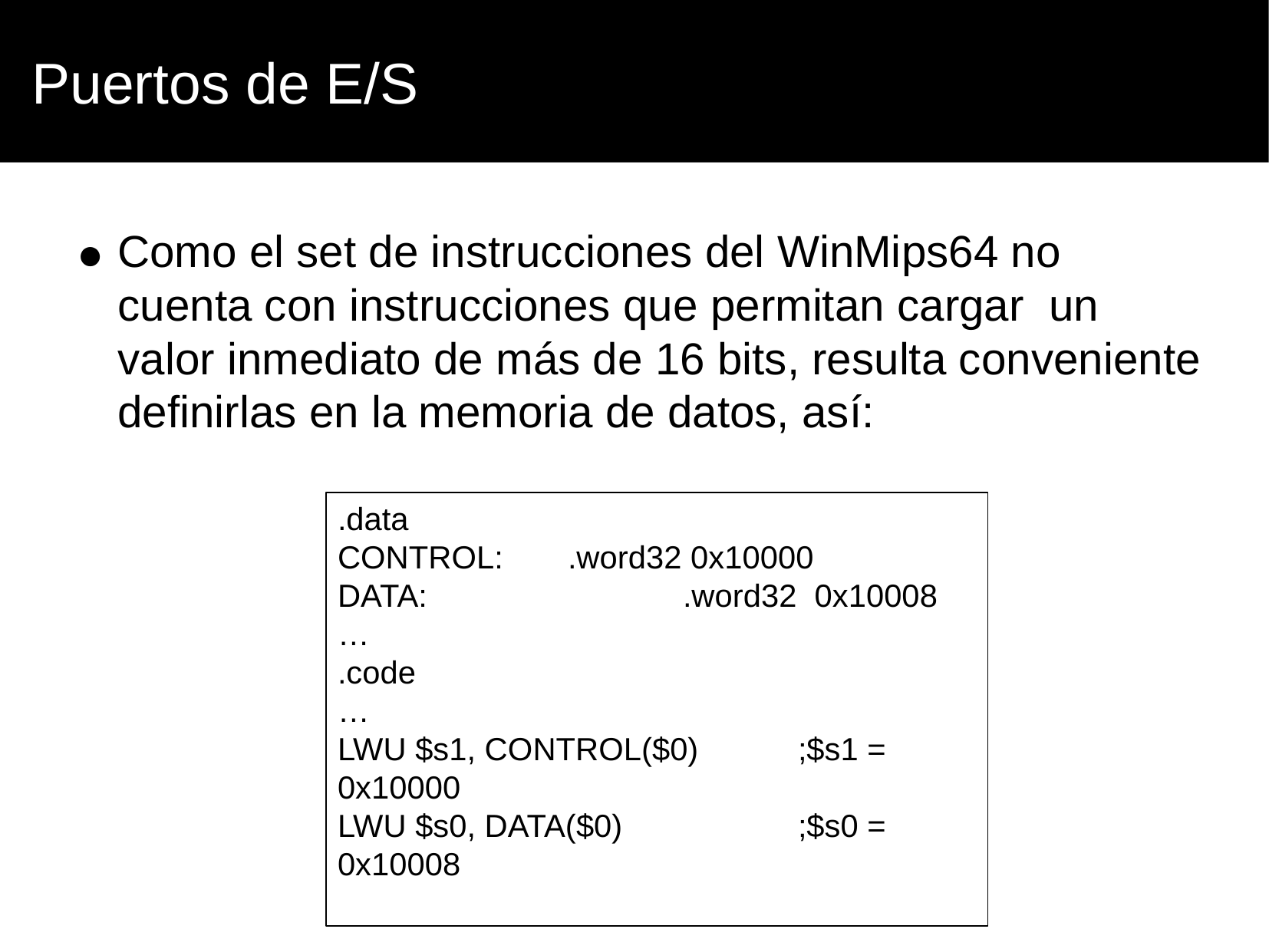

Puertos de E/S
Puertos de Entrada/ Salida
Como el set de instrucciones del WinMips64 no cuenta con instrucciones que permitan cargar  un valor inmediato de más de 16 bits, resulta conveniente definirlas en la memoria de datos, así:

.data
CONTROL: 	.word32 0x10000
DATA: 			.word32  0x10008
…
.code
…
LWU $s1, CONTROL($0)  	;$s1 = 0x10000
LWU $s0, DATA($0)		;$s0 = 0x10008